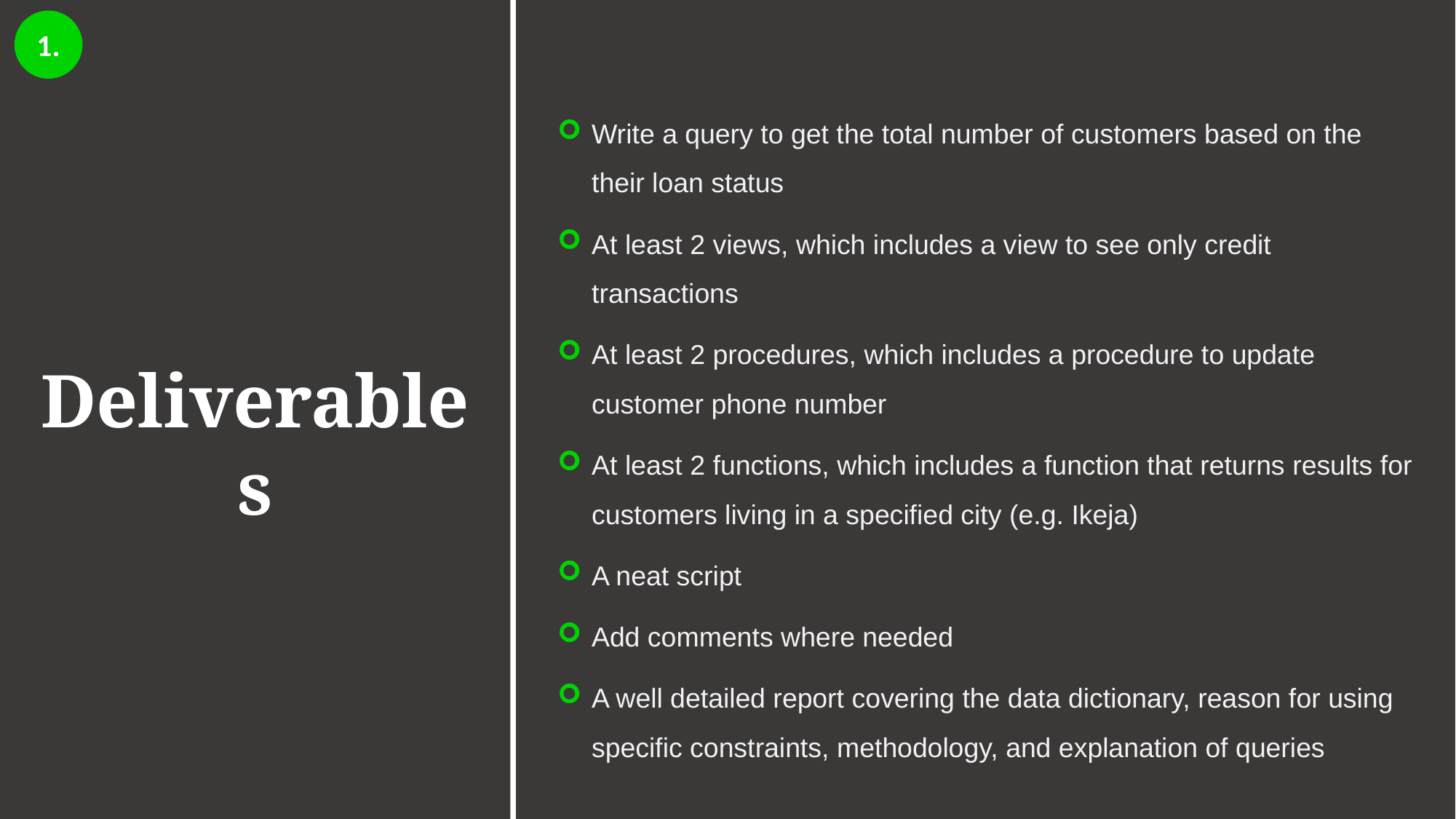

1.
Write a query to get the total number of customers based on the their loan status
At least 2 views, which includes a view to see only credit transactions
At least 2 procedures, which includes a procedure to update customer phone number
At least 2 functions, which includes a function that returns results for customers living in a specified city (e.g. Ikeja)
A neat script
Add comments where needed
A well detailed report covering the data dictionary, reason for using specific constraints, methodology, and explanation of queries
Deliverables